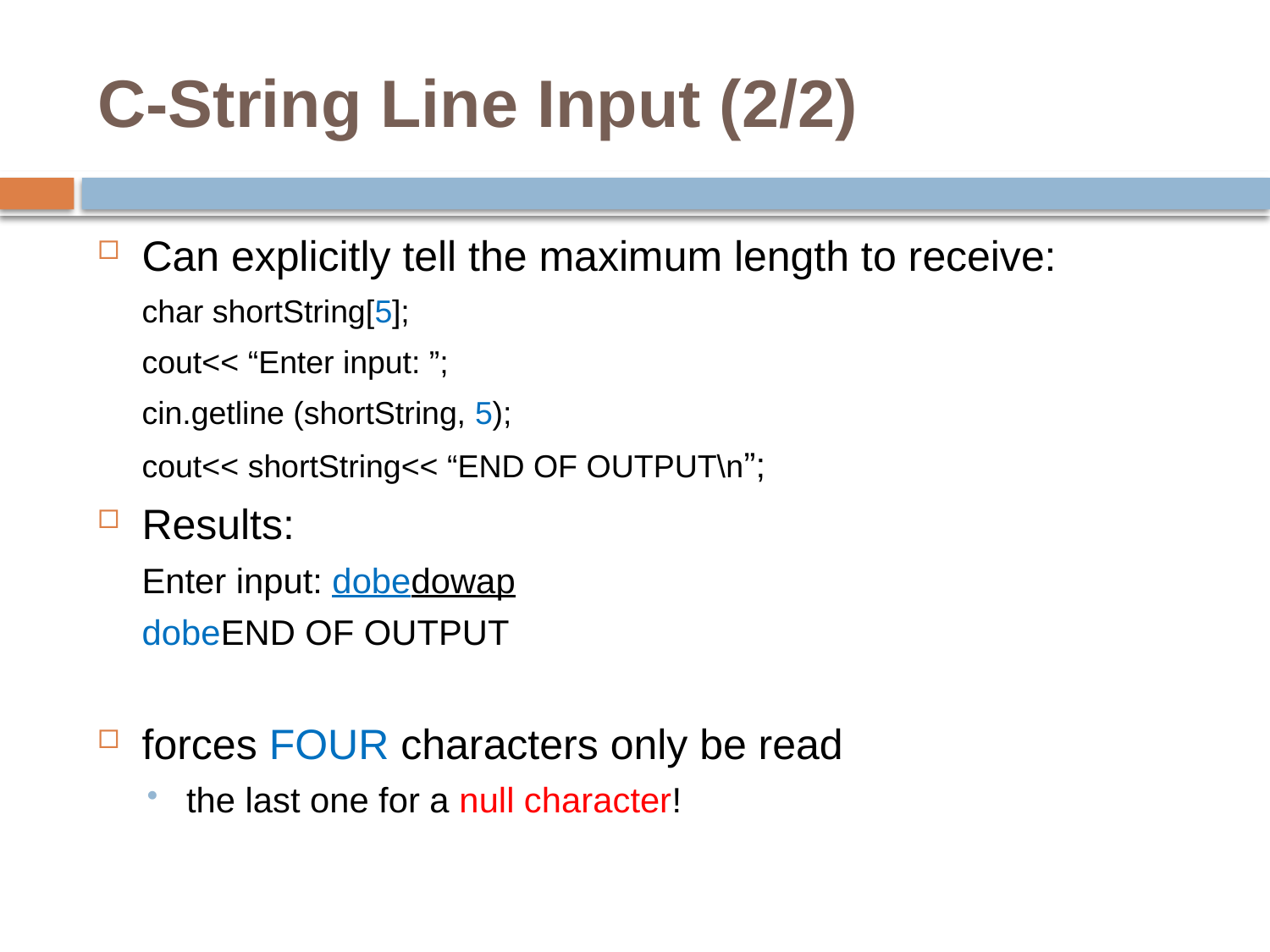

# C-String Line Input (2/2)
Can explicitly tell the maximum length to receive:
	char shortString[5];
	cout<< “Enter input: ”;
	cin.getline (shortString, 5);
	cout<< shortString<< “END OF OUTPUT\n”;
Results:
Enter input: dobedowap
dobeEND OF OUTPUT

forces FOUR characters only be read
the last one for a null character!